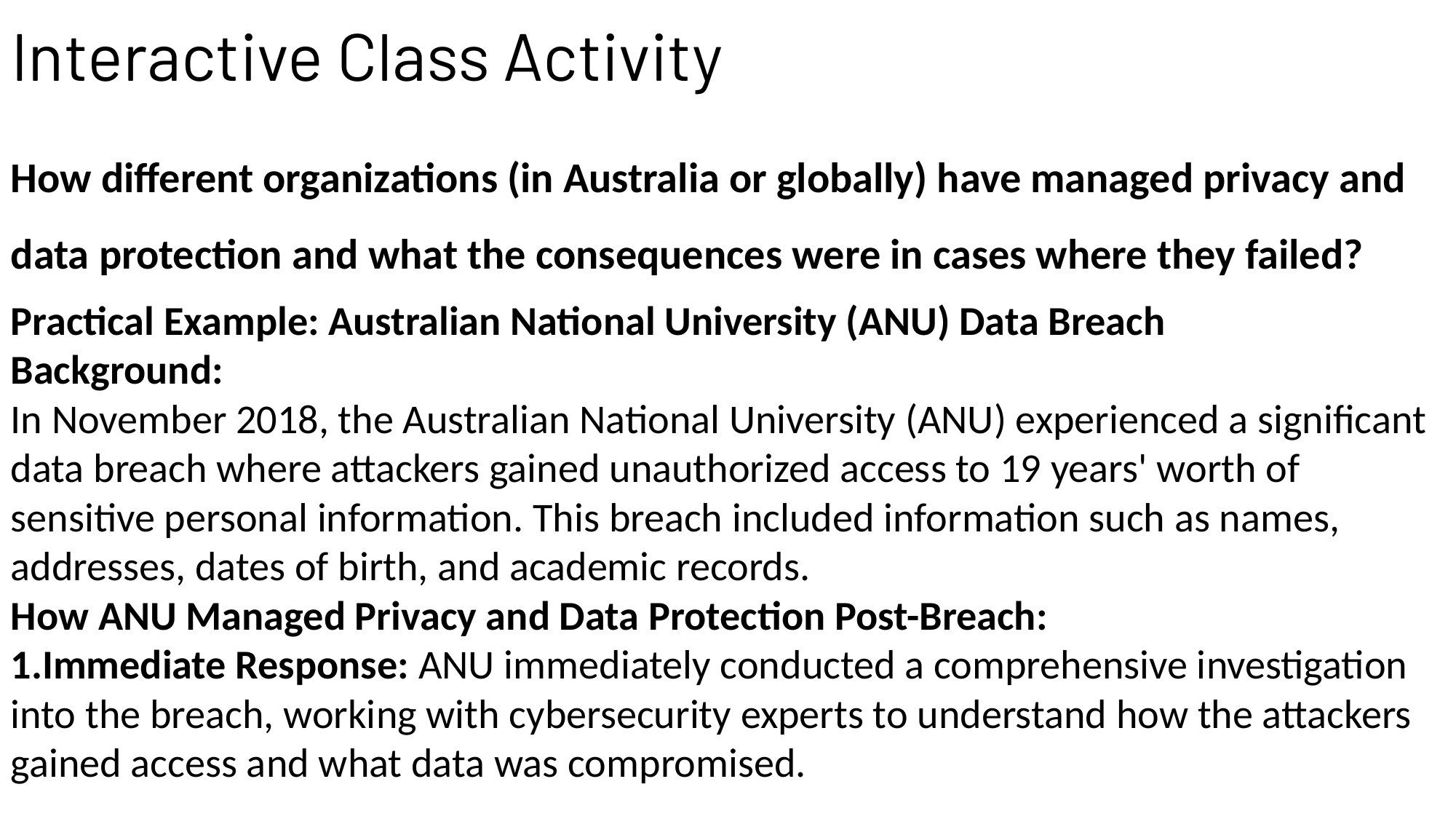

# Interactive Class Activity
How different organizations (in Australia or globally) have managed privacy and data protection and what the consequences were in cases where they failed?
Practical Example: Australian National University (ANU) Data Breach
Background:
In November 2018, the Australian National University (ANU) experienced a significant data breach where attackers gained unauthorized access to 19 years' worth of sensitive personal information. This breach included information such as names, addresses, dates of birth, and academic records.
How ANU Managed Privacy and Data Protection Post-Breach:
Immediate Response: ANU immediately conducted a comprehensive investigation into the breach, working with cybersecurity experts to understand how the attackers gained access and what data was compromised.